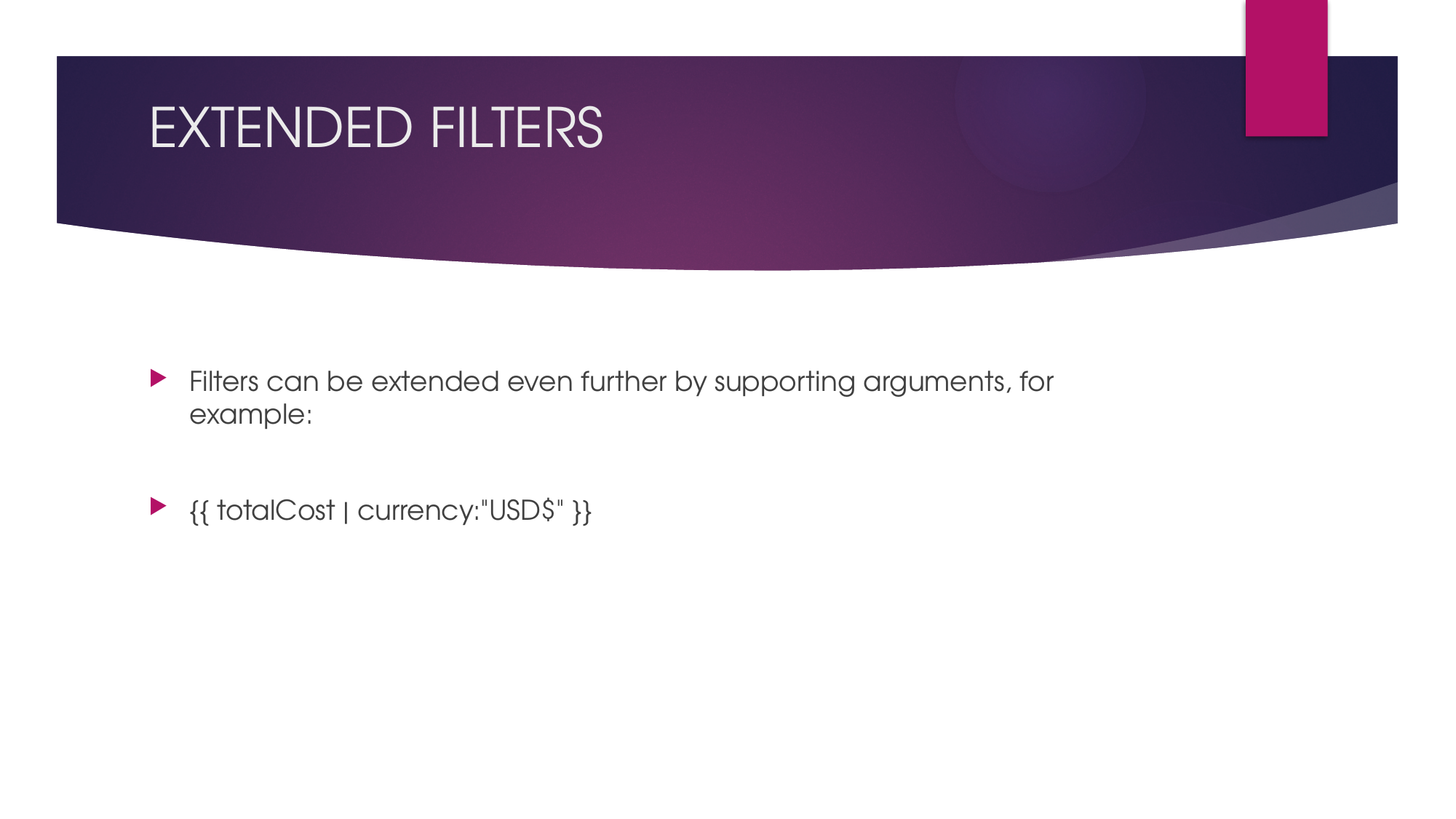

# EXTENDED FILTERS

Filters can be extended even further by supporting arguments, for example:

{{ totalCost | currency:"USD$" }}